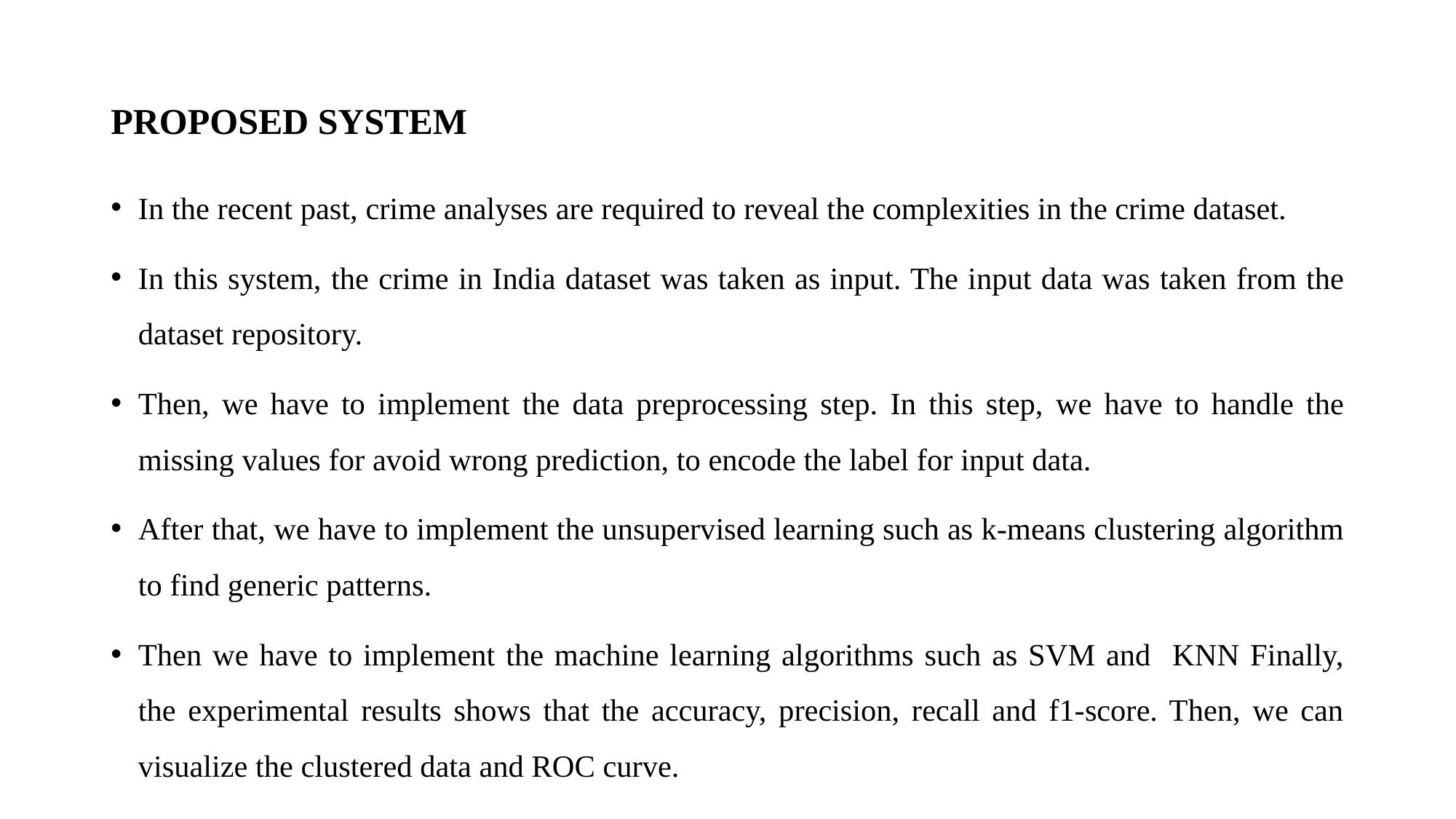

# PROPOSED SYSTEM
In the recent past, crime analyses are required to reveal the complexities in the crime dataset.
In this system, the crime in India dataset was taken as input. The input data was taken from the dataset repository.
Then, we have to implement the data preprocessing step. In this step, we have to handle the missing values for avoid wrong prediction, to encode the label for input data.
After that, we have to implement the unsupervised learning such as k-means clustering algorithm to find generic patterns.
Then we have to implement the machine learning algorithms such as SVM and  KNN Finally, the experimental results shows that the accuracy, precision, recall and f1-score. Then, we can visualize the clustered data and ROC curve.